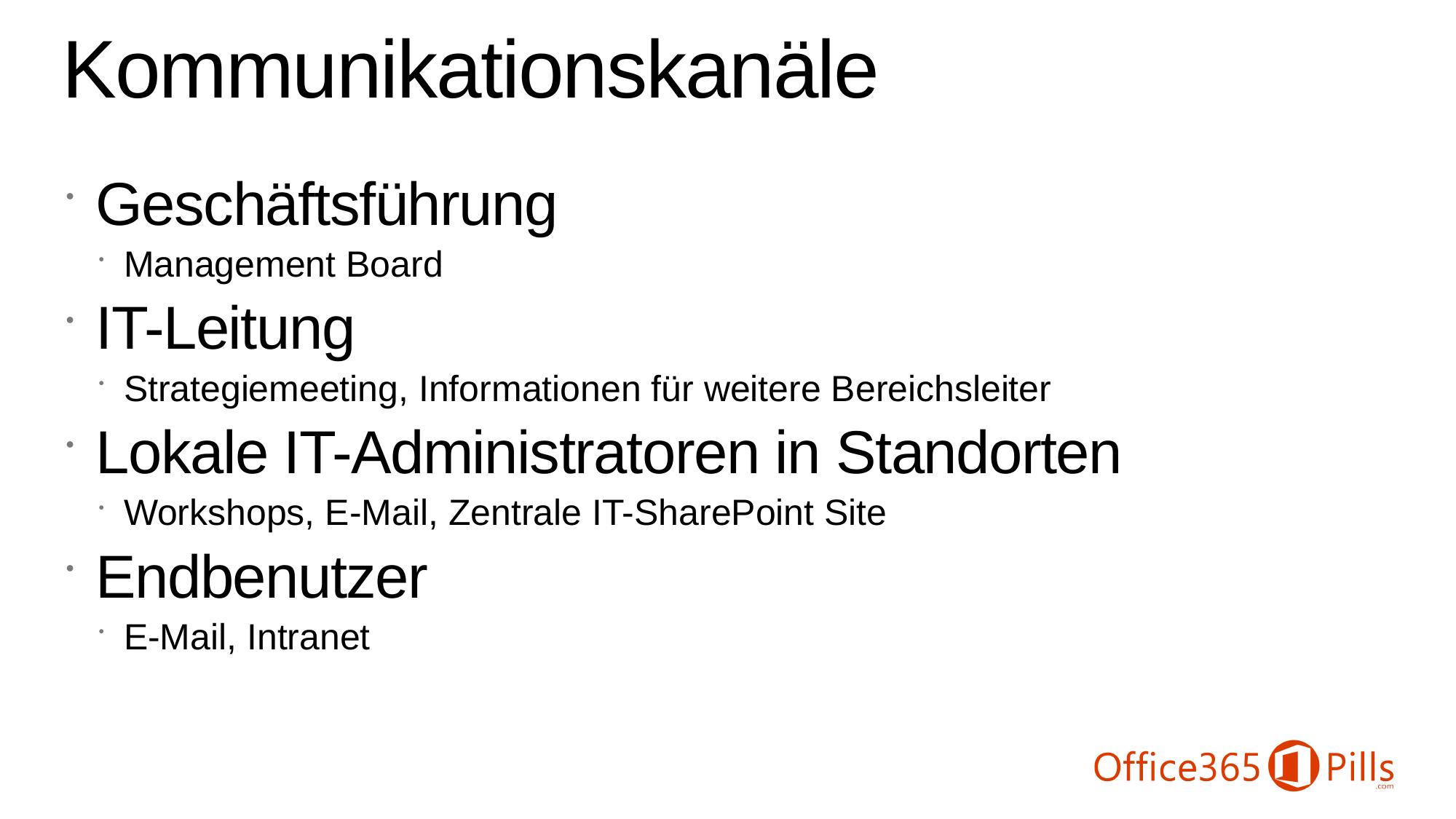

# Kommunikationskanäle
Geschäftsführung
Management Board
IT-Leitung
Strategiemeeting, Informationen für weitere Bereichsleiter
Lokale IT-Administratoren in Standorten
Workshops, E-Mail, Zentrale IT-SharePoint Site
Endbenutzer
E-Mail, Intranet